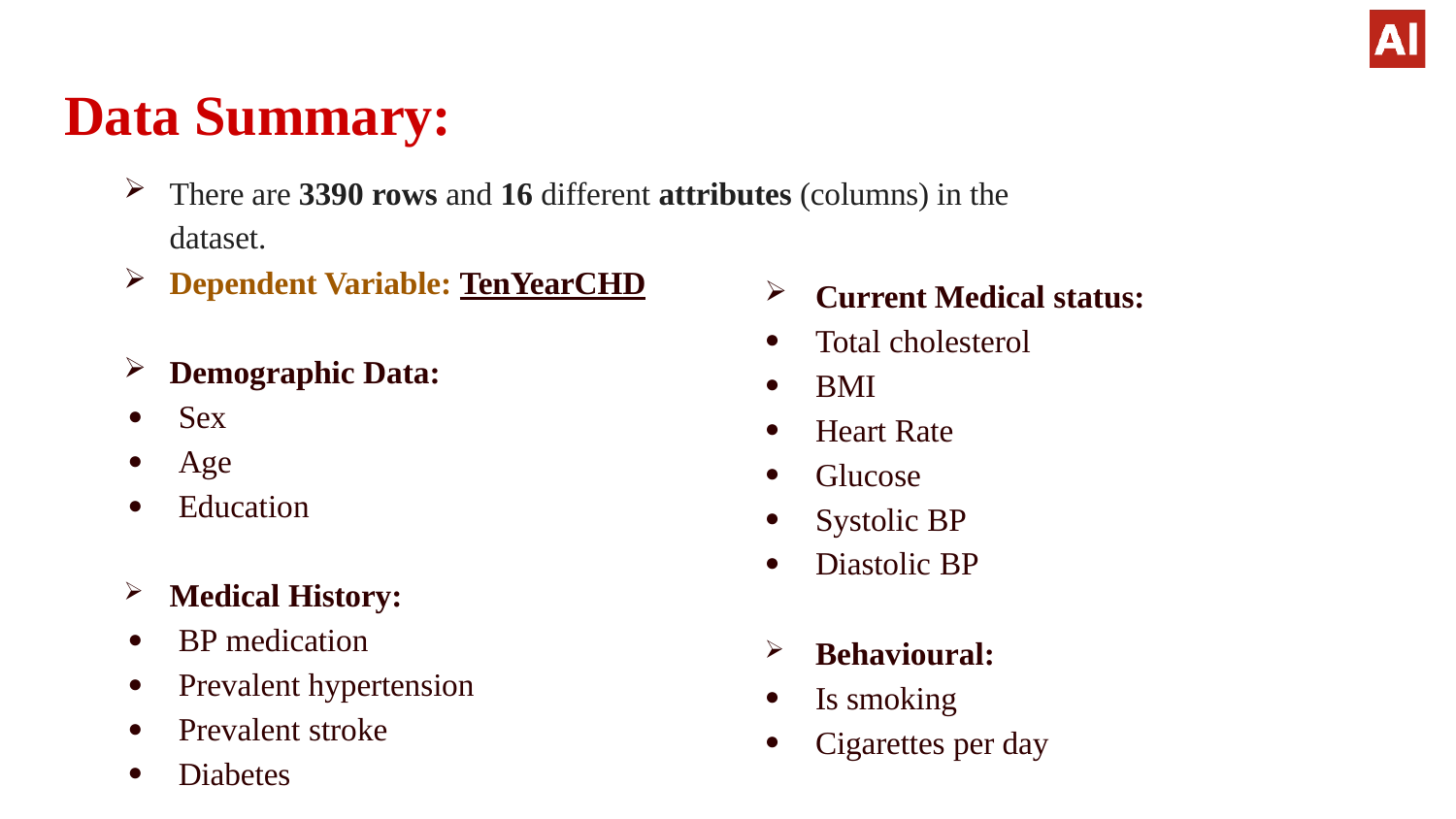

# Data Summary:
There are 3390 rows and 16 different attributes (columns) in the  dataset.
Dependent Variable: TenYearCHD
Current Medical status:
Total cholesterol
BMI
Heart Rate
Glucose
Systolic BP
Diastolic BP
Demographic Data:
Sex
Age
Education
Medical History:
BP medication
Prevalent hypertension
Prevalent stroke
Diabetes
Behavioural:
Is smoking
Cigarettes per day